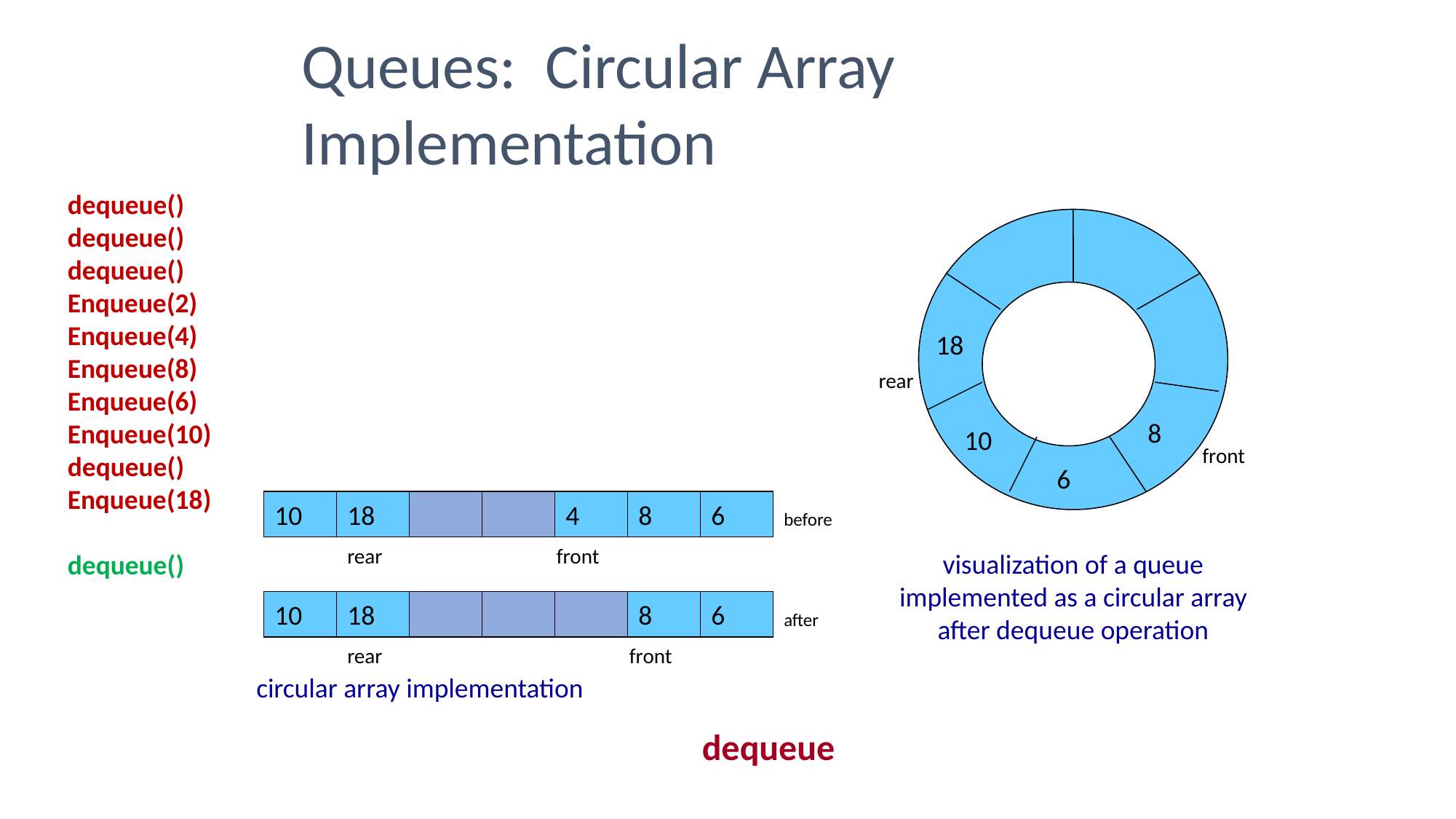

Queues:  Circular Array Implementation
#
dequeue()
dequeue()
dequeue()
Enqueue(2)
Enqueue(4)
Enqueue(8)
Enqueue(6)
Enqueue(10)
dequeue()
Enqueue(18)

dequeue()

rear
8
front
6
visualization of a queue
implemented as a circular array
after dequeue operation
10
18

10
18

4
8
6
before
rear
front
circular array implementation
10
18

8
6
after
rear
front
dequeue